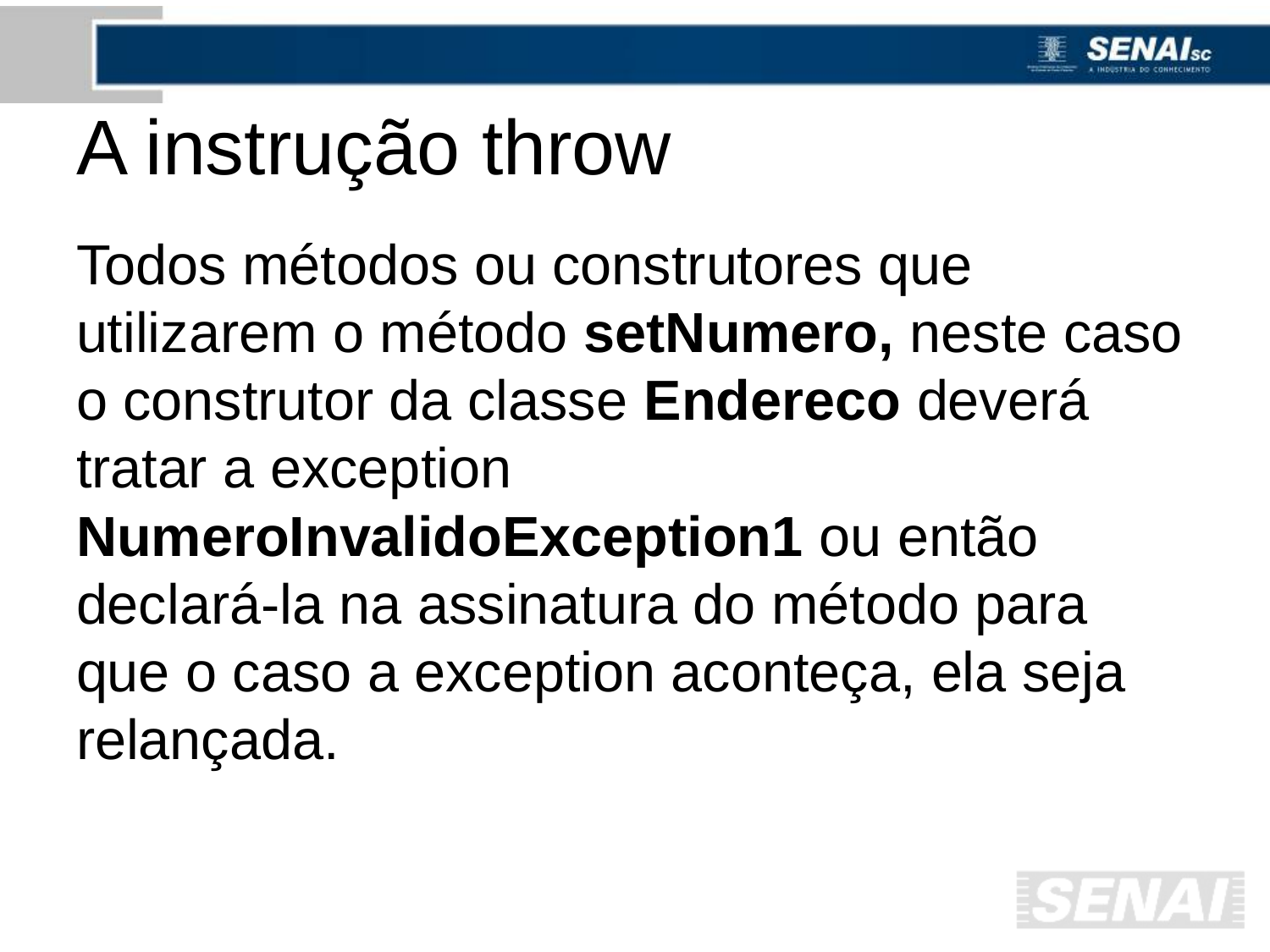

# A instrução throw
Todos métodos ou construtores que utilizarem o método setNumero, neste caso o construtor da classe Endereco deverá tratar a exception NumeroInvalidoException1 ou então declará-la na assinatura do método para que o caso a exception aconteça, ela seja relançada.